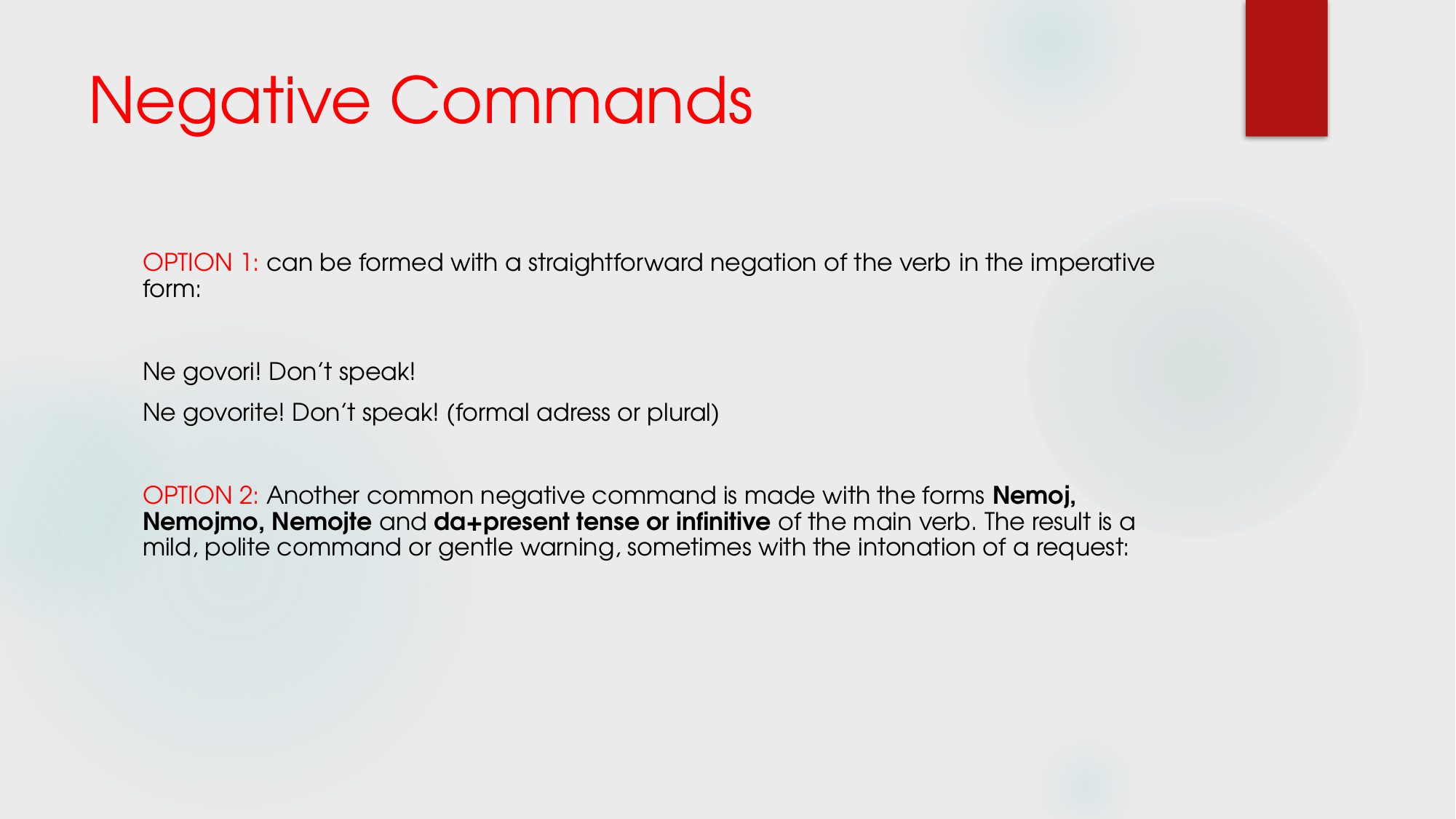

# Negative Commands
OPTION 1: can be formed with a straightforward negation of the verb in the imperative form:

Ne govori! Don’t speak!
Ne govorite! Don’t speak! (formal adress or plural)

OPTION 2: Another common negative command is made with the forms Nemoj, Nemojmo, Nemojte and da+present tense or infinitive of the main verb. The result is a mild, polite command or gentle warning, sometimes with the intonation of a request: